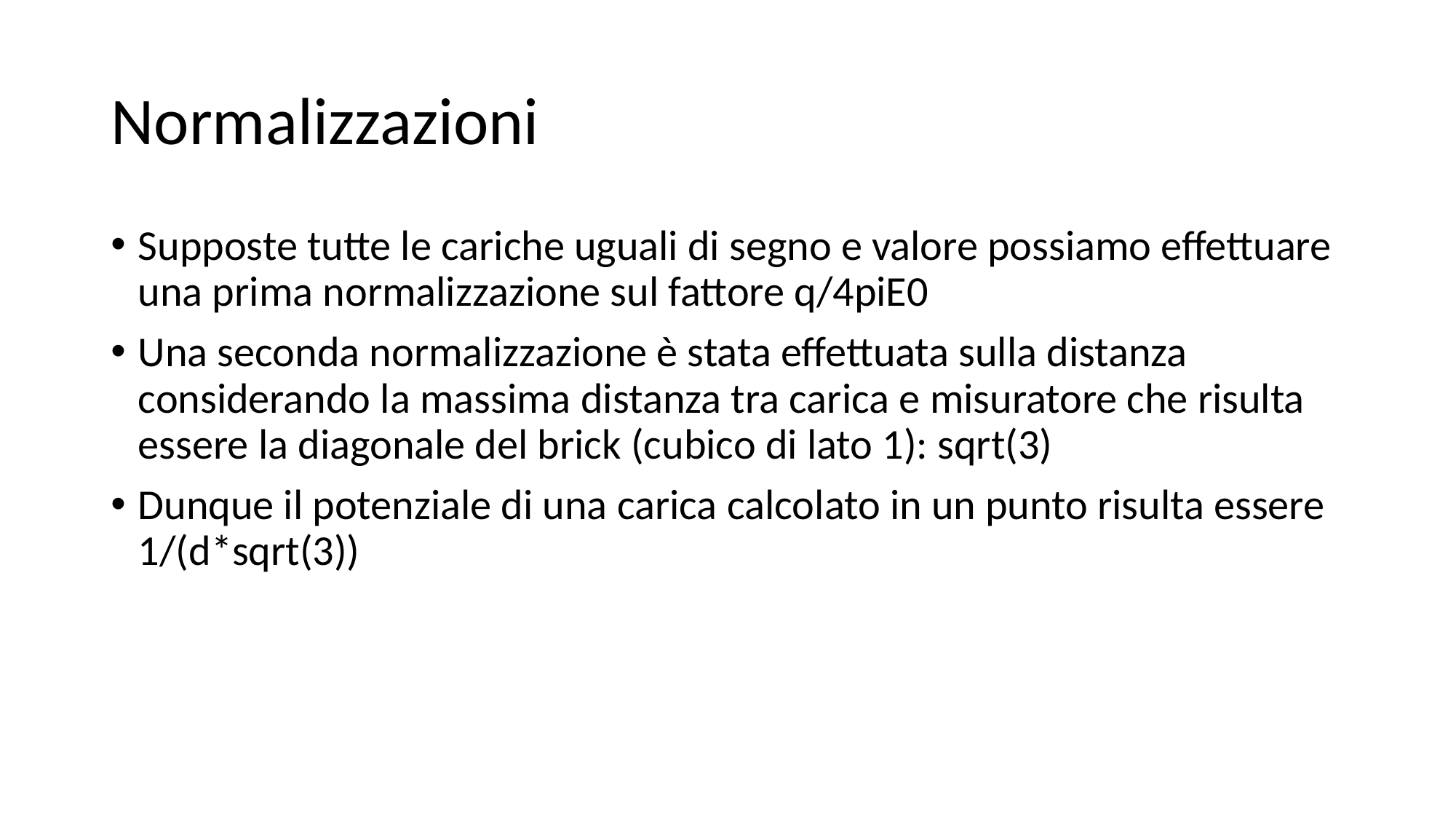

# Normalizzazioni
Supposte tutte le cariche uguali di segno e valore possiamo effettuare una prima normalizzazione sul fattore q/4piE0
Una seconda normalizzazione è stata effettuata sulla distanza considerando la massima distanza tra carica e misuratore che risulta essere la diagonale del brick (cubico di lato 1): sqrt(3)
Dunque il potenziale di una carica calcolato in un punto risulta essere 1/(d*sqrt(3))